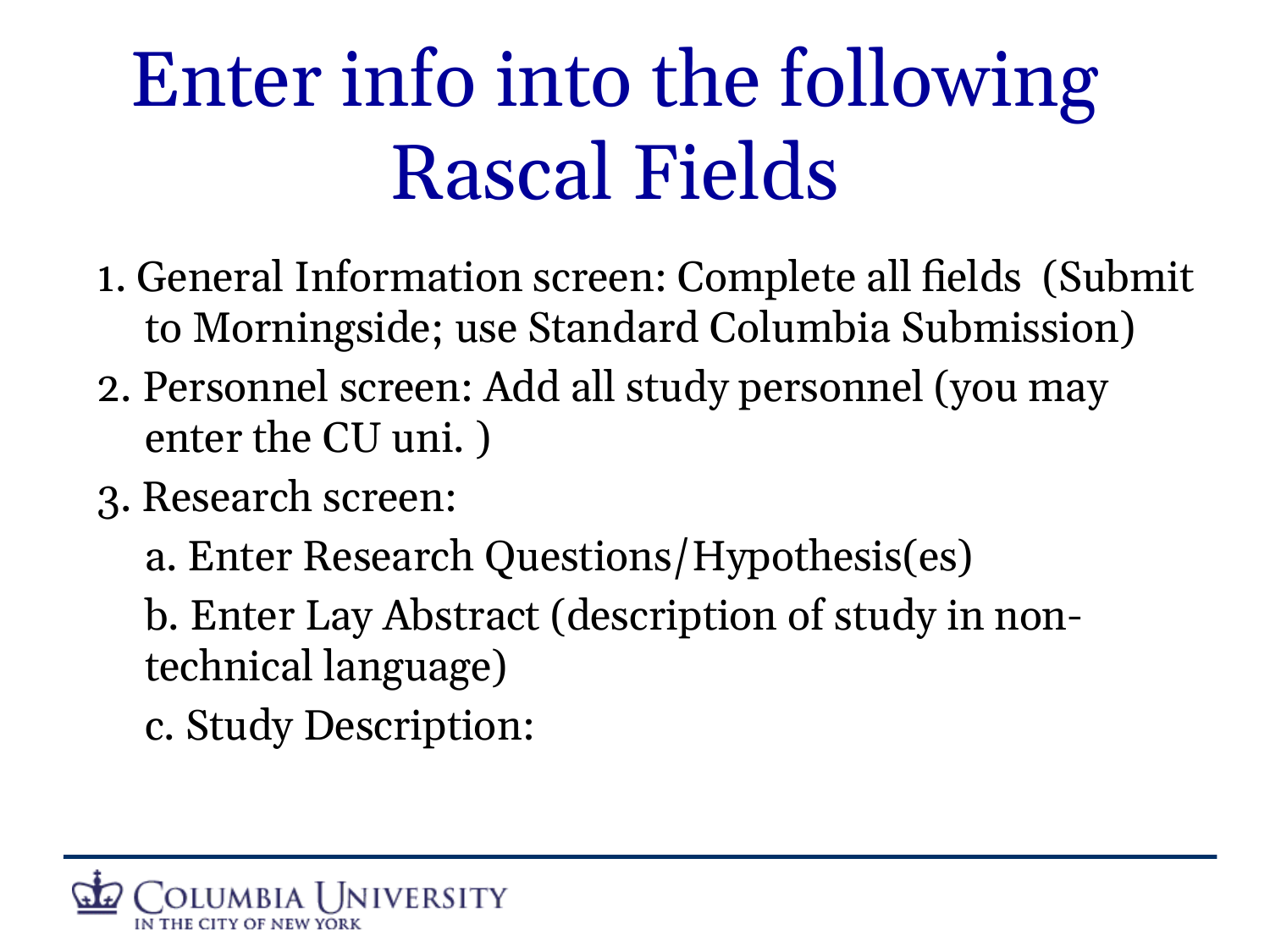

# Enter info into the following Rascal Fields

1. General Information screen: Complete all fields  (Submit to Morningside; use Standard Columbia Submission)
2. Personnel screen: Add all study personnel (you may enter the CU uni. )
3. Research screen:
	a. Enter Research Questions/Hypothesis(es)
	b. Enter Lay Abstract (description of study in non-technical language)
	c. Study Description: